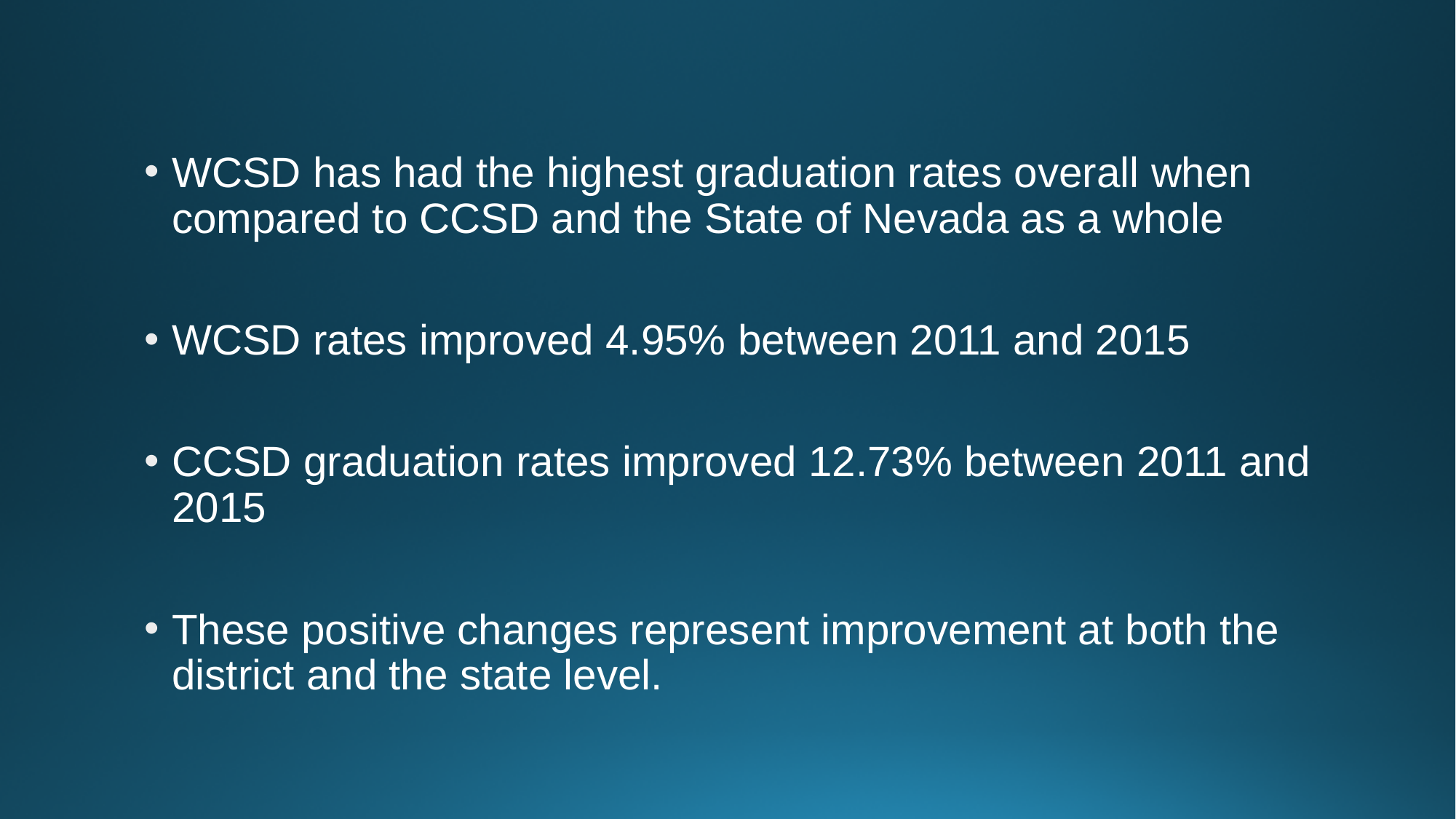

#
WCSD has had the highest graduation rates overall when compared to CCSD and the State of Nevada as a whole

WCSD rates improved 4.95% between 2011 and 2015

CCSD graduation rates improved 12.73% between 2011 and 2015

These positive changes represent improvement at both the district and the state level.